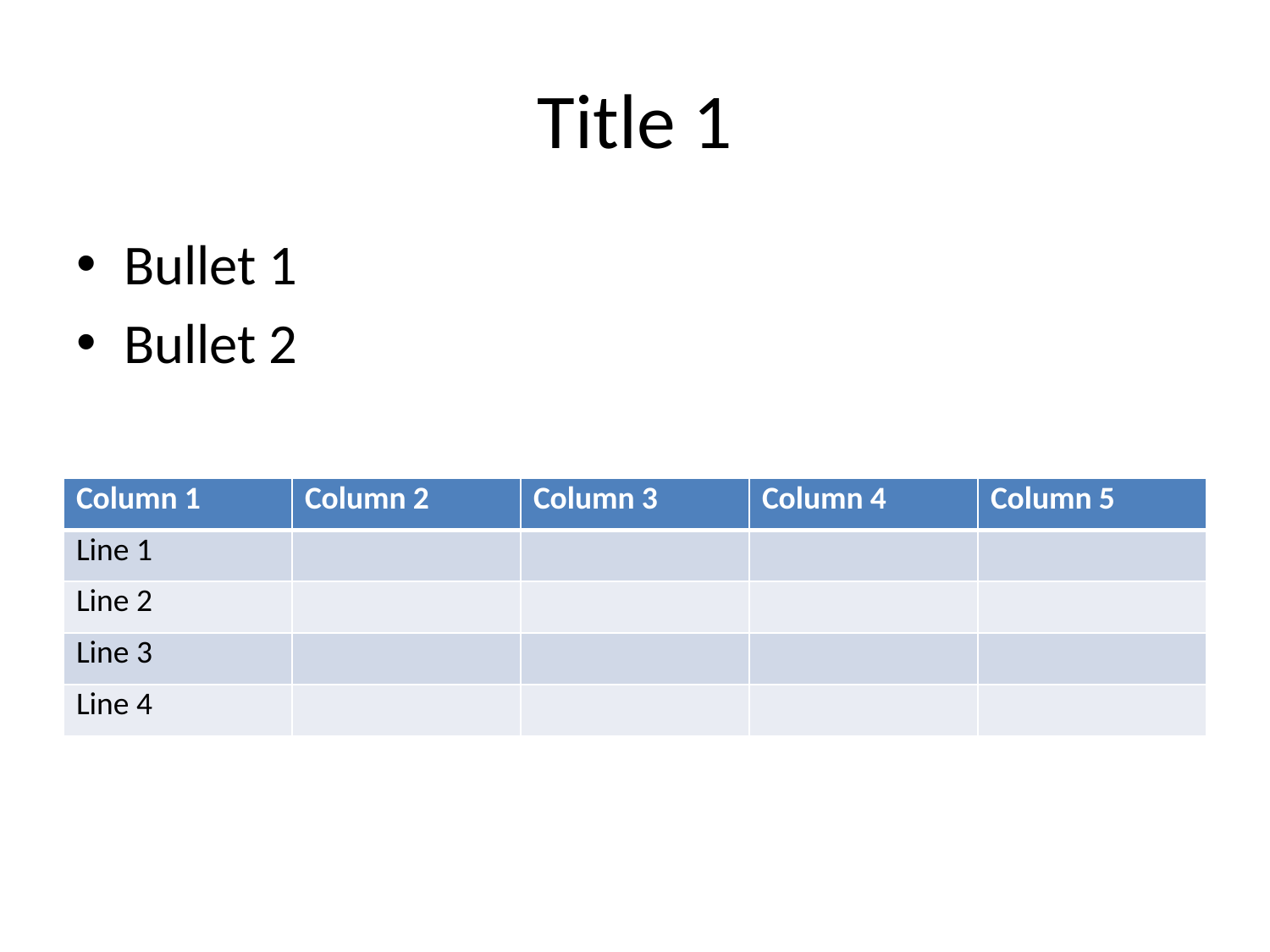

# Title 1
Bullet 1
Bullet 2
| Column 1 | Column 2 | Column 3 | Column 4 | Column 5 |
| --- | --- | --- | --- | --- |
| Line 1 |  |  |  |  |
| Line 2 |  |  |  |  |
| Line 3 |  |  |  |  |
| Line 4 |  |  |  |  |